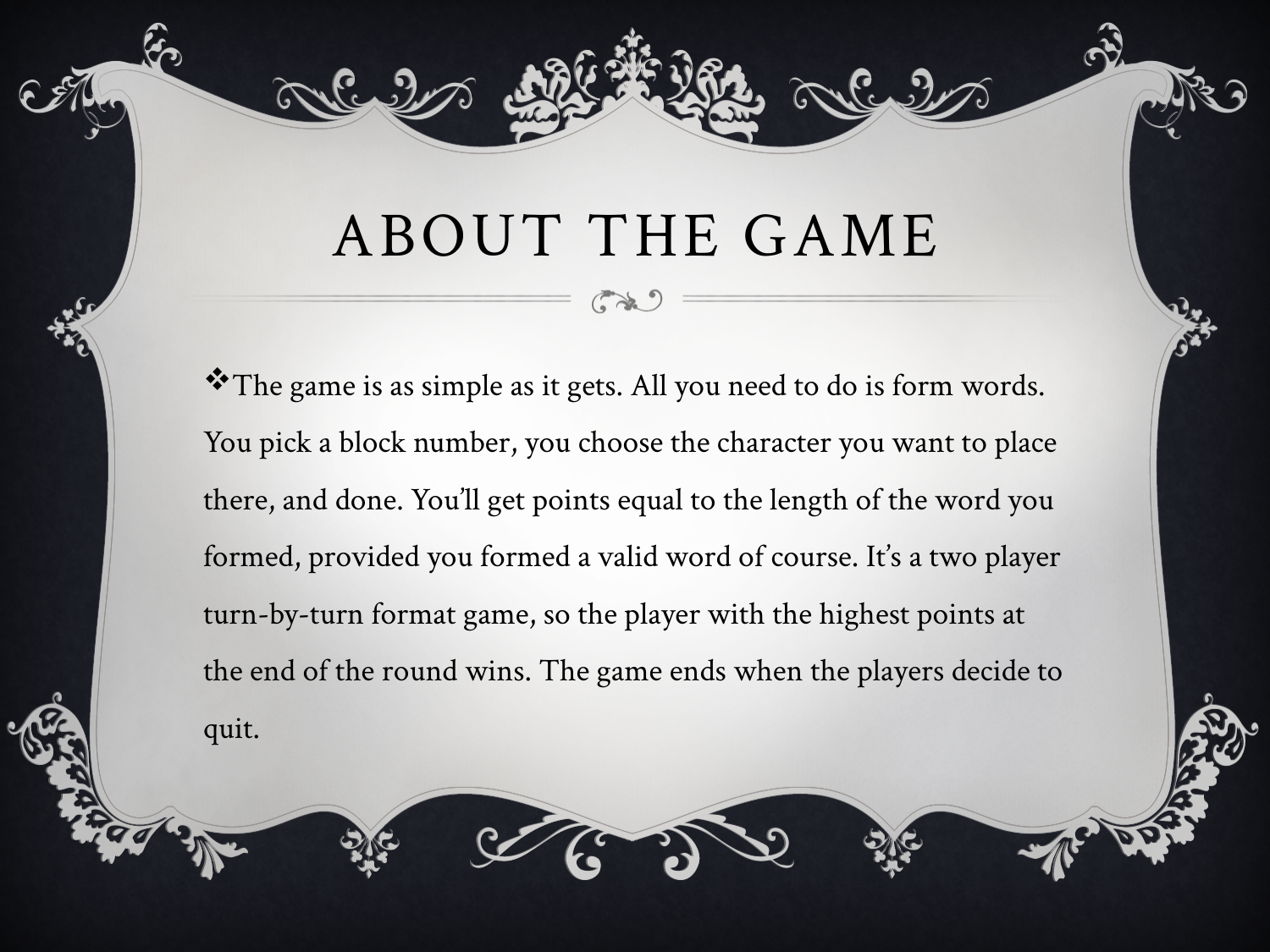

# About the game
The game is as simple as it gets. All you need to do is form words. You pick a block number, you choose the character you want to place there, and done. You’ll get points equal to the length of the word you formed, provided you formed a valid word of course. It’s a two player turn-by-turn format game, so the player with the highest points at the end of the round wins. The game ends when the players decide to quit.